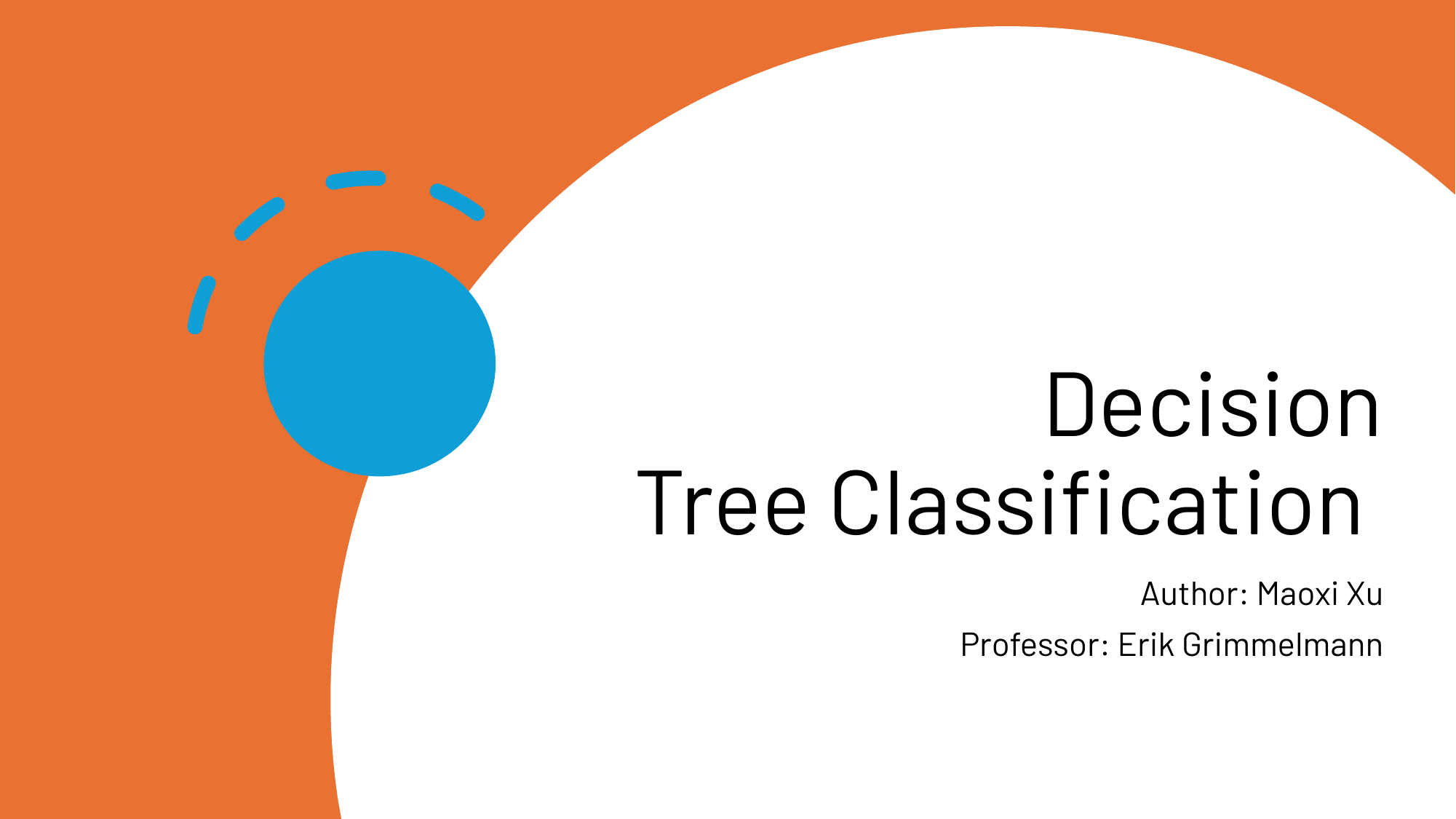

# Decision Tree Classification

 Author: Maoxi Xu
Professor: Erik Grimmelmann